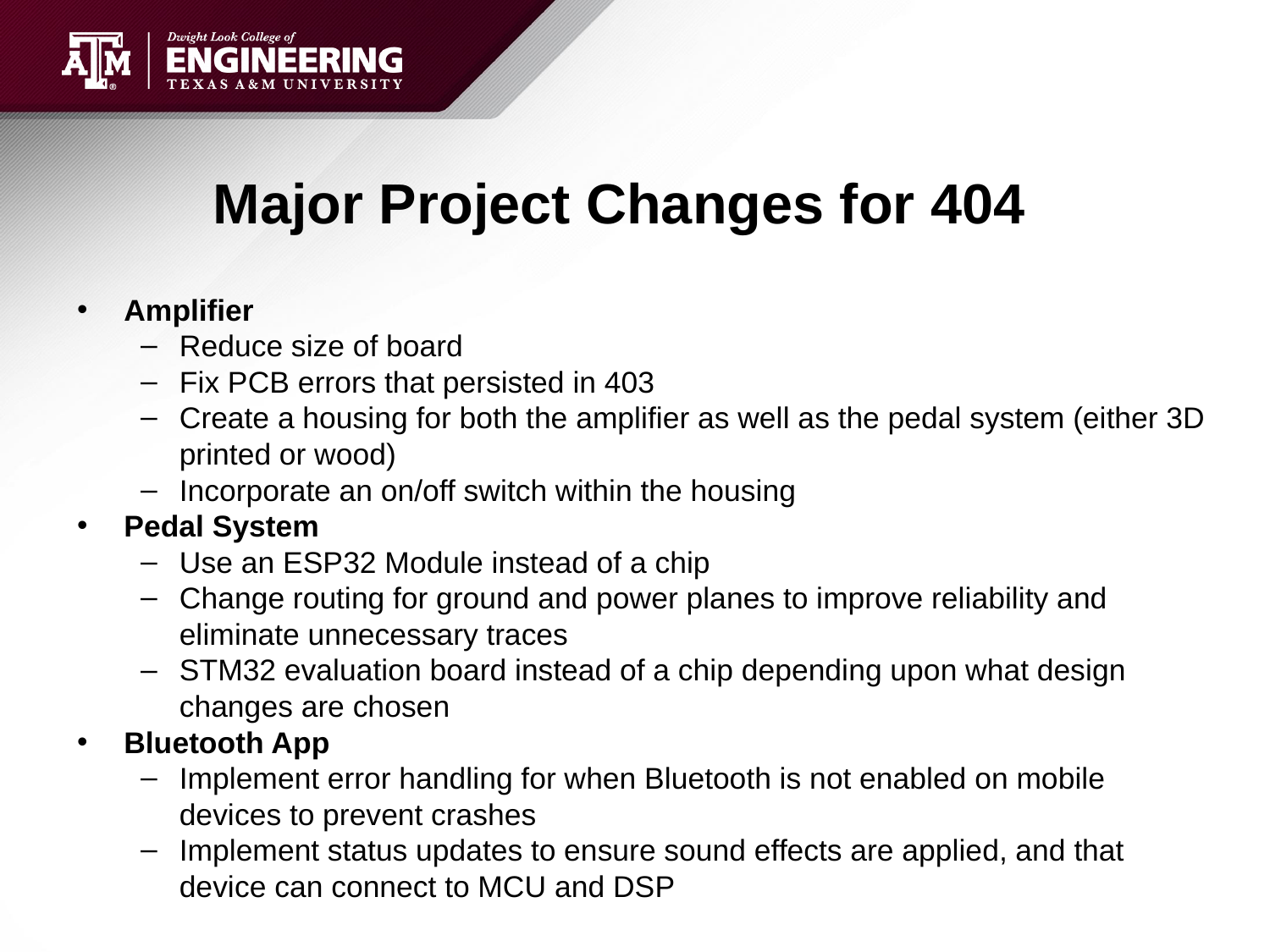

# Major Project Changes for 404
Amplifier
Reduce size of board
Fix PCB errors that persisted in 403
Create a housing for both the amplifier as well as the pedal system (either 3D printed or wood)
Incorporate an on/off switch within the housing
Pedal System
Use an ESP32 Module instead of a chip
Change routing for ground and power planes to improve reliability and eliminate unnecessary traces
STM32 evaluation board instead of a chip depending upon what design changes are chosen
Bluetooth App
Implement error handling for when Bluetooth is not enabled on mobile devices to prevent crashes
Implement status updates to ensure sound effects are applied, and that device can connect to MCU and DSP